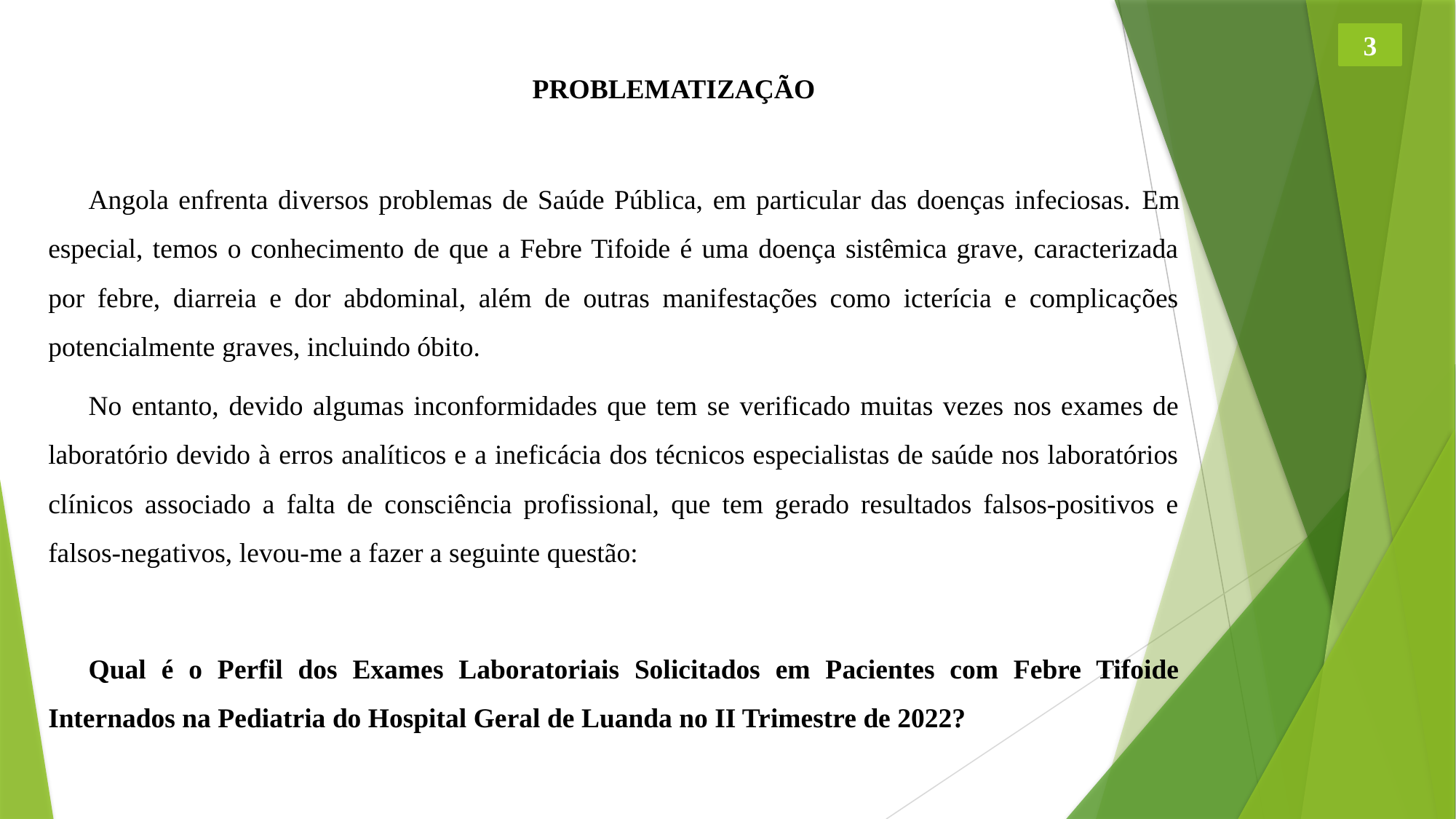

3
PROBLEMATIZAÇÃO
Angola enfrenta diversos problemas de Saúde Pública, em particular das doenças infeciosas. Em especial, temos o conhecimento de que a Febre Tifoide é uma doença sistêmica grave, caracterizada por febre, diarreia e dor abdominal, além de outras manifestações como icterícia e complicações potencialmente graves, incluindo óbito.
No entanto, devido algumas inconformidades que tem se verificado muitas vezes nos exames de laboratório devido à erros analíticos e a ineficácia dos técnicos especialistas de saúde nos laboratórios clínicos associado a falta de consciência profissional, que tem gerado resultados falsos-positivos e falsos-negativos, levou-me a fazer a seguinte questão:

Qual é o Perfil dos Exames Laboratoriais Solicitados em Pacientes com Febre Tifoide Internados na Pediatria do Hospital Geral de Luanda no II Trimestre de 2022?